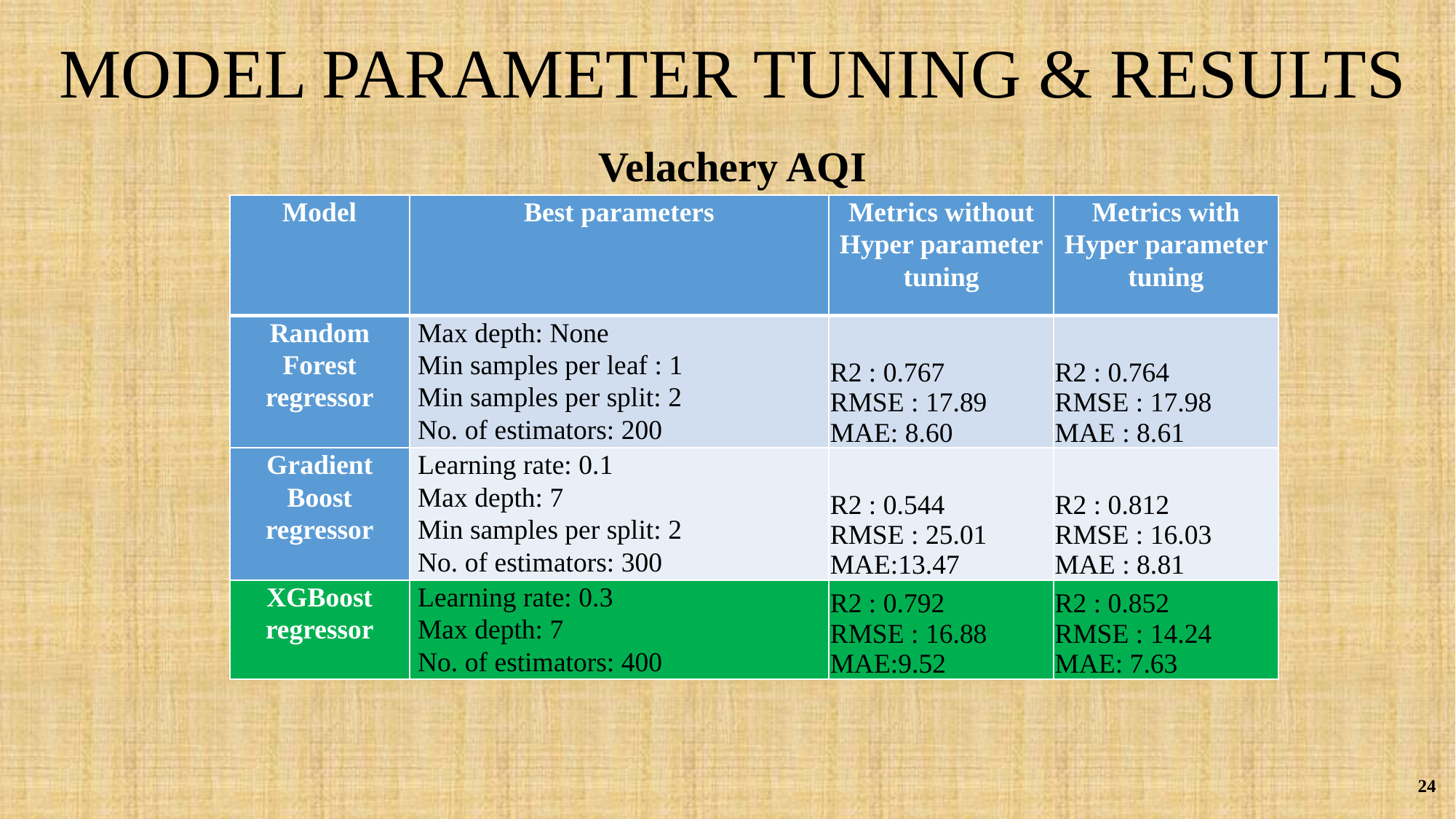

# MODEL PARAMETER TUNING & RESULTS
Velachery AQI

| Model | Best parameters | Metrics without Hyper parameter tuning | Metrics with Hyper parameter tuning |
| --- | --- | --- | --- |
| Random Forest regressor | Max depth: None Min samples per leaf : 1 Min samples per split: 2 No. of estimators: 200 | R2 : 0.767 RMSE : 17.89 MAE: 8.60 | R2 : 0.764 RMSE : 17.98 MAE : 8.61 |
| Gradient Boost regressor | Learning rate: 0.1 Max depth: 7 Min samples per split: 2 No. of estimators: 300 | R2 : 0.544 RMSE : 25.01 MAE:13.47 | R2 : 0.812 RMSE : 16.03 MAE : 8.81 |
| XGBoost regressor | Learning rate: 0.3 Max depth: 7 No. of estimators: 400 | R2 : 0.792 RMSE : 16.88 MAE:9.52 | R2 : 0.852 RMSE : 14.24 MAE: 7.63 |

24